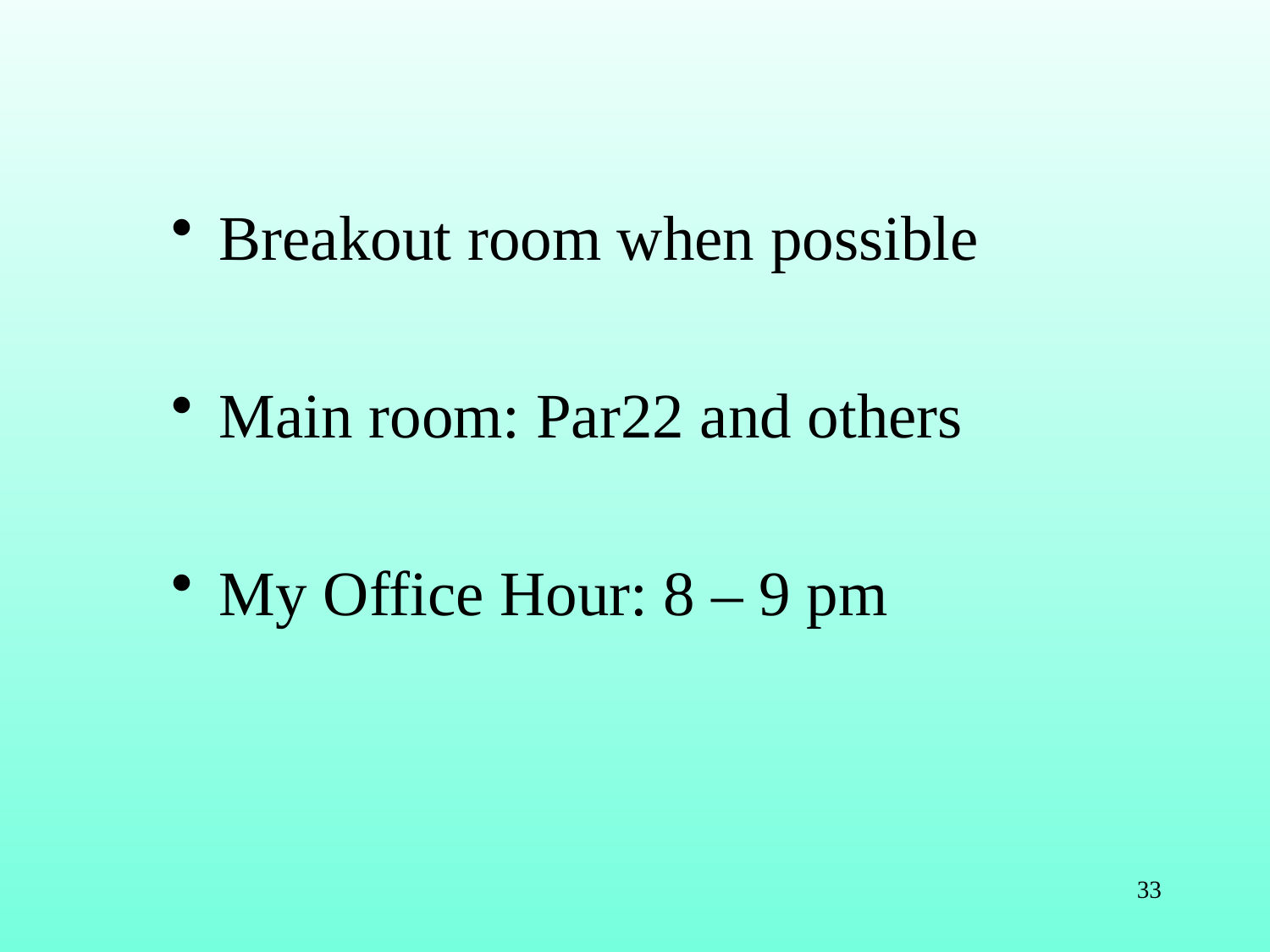

Breakout room when possible

Main room: Par22 and others

My Office Hour: 8 – 9 pm
33